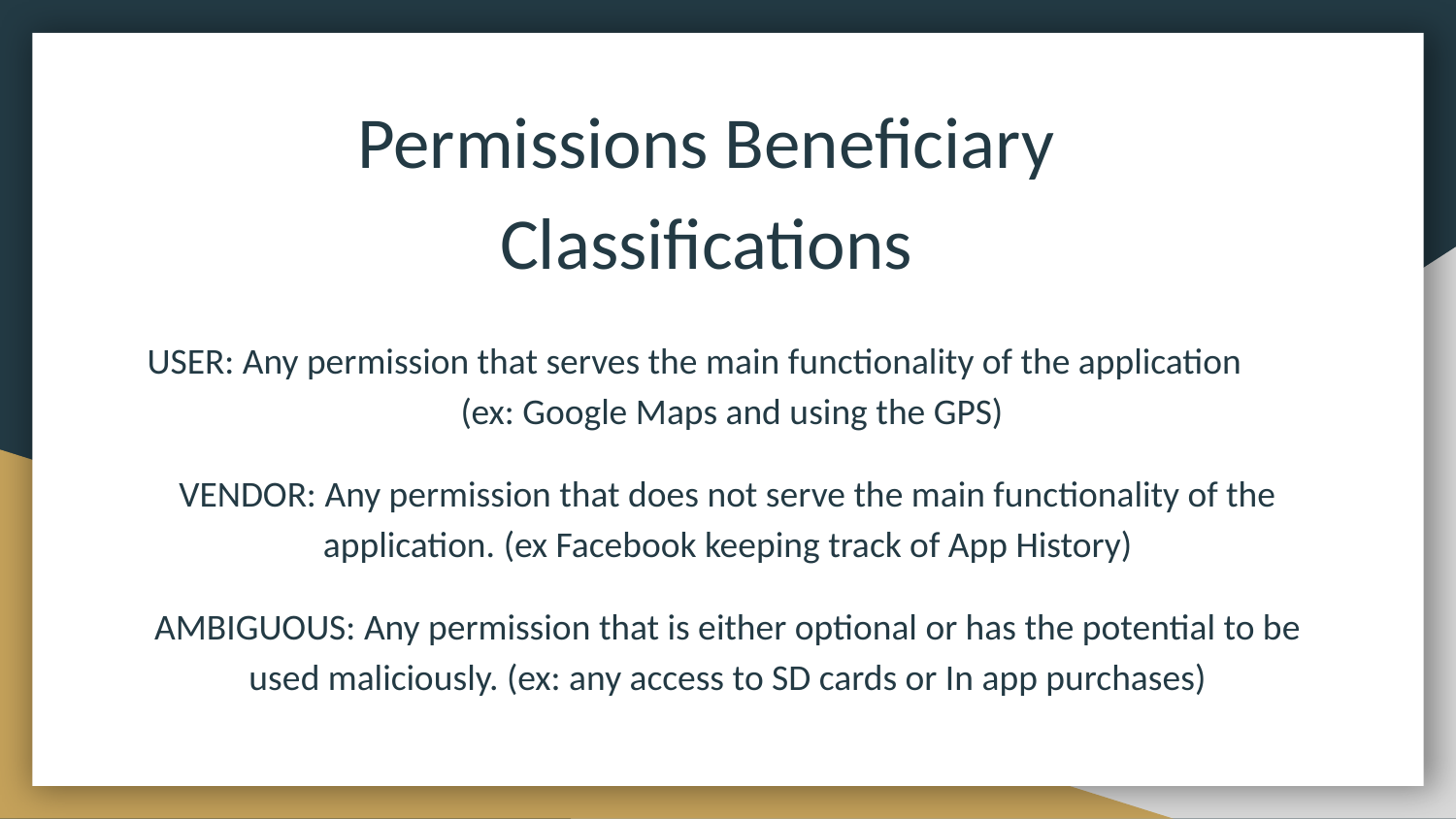

# Permissions Beneficiary Classifications
USER: Any permission that serves the main functionality of the application          (ex: Google Maps and using the GPS)
VENDOR: Any permission that does not serve the main functionality of the application. (ex Facebook keeping track of App History)
AMBIGUOUS: Any permission that is either optional or has the potential to be used maliciously. (ex: any access to SD cards or In app purchases)